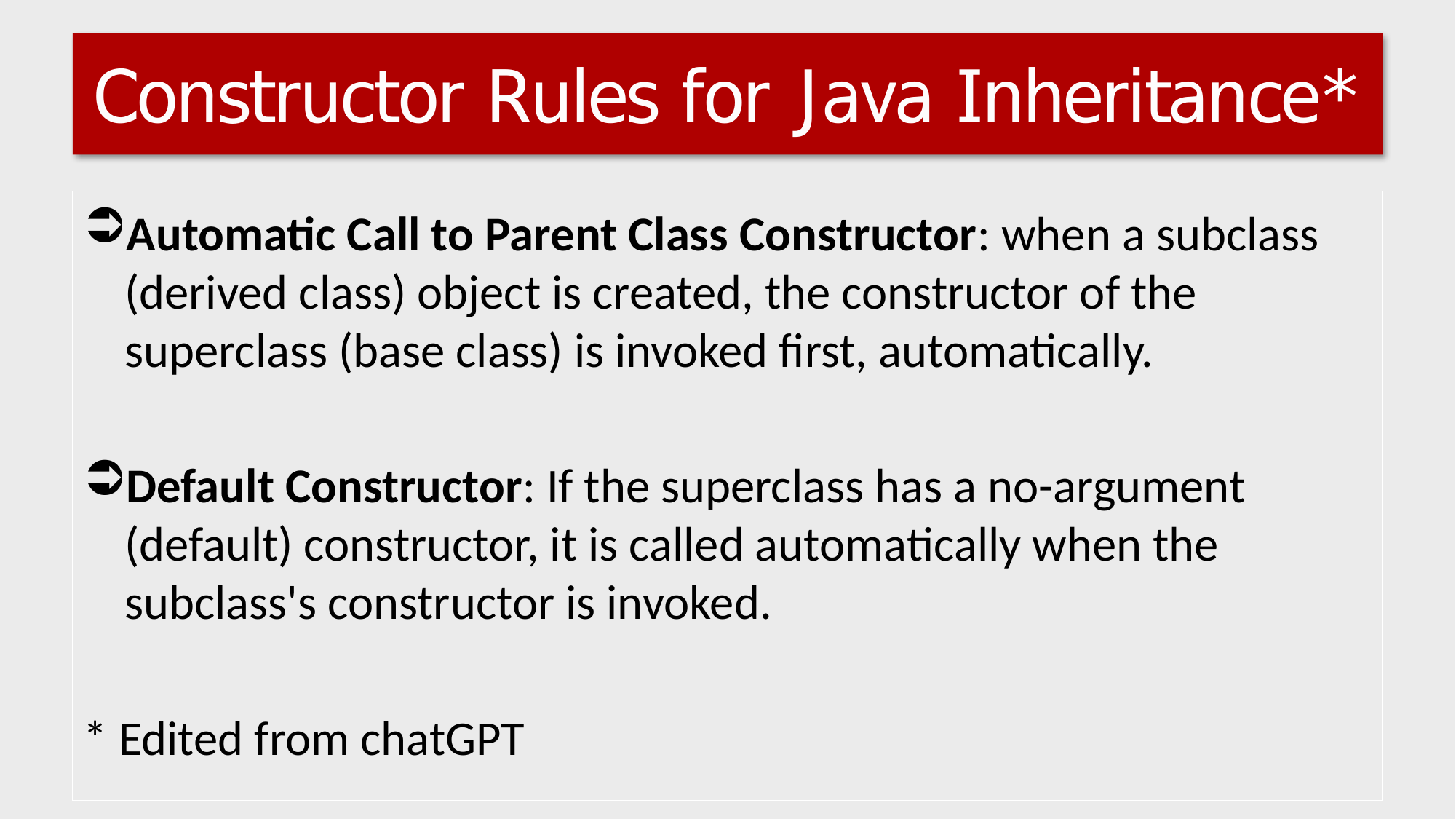

# Constructor Rules for Java Inheritance*
Automatic Call to Parent Class Constructor: when a subclass (derived class) object is created, the constructor of the superclass (base class) is invoked first, automatically.

Default Constructor: If the superclass has a no-argument (default) constructor, it is called automatically when the subclass's constructor is invoked.

* Edited from chatGPT